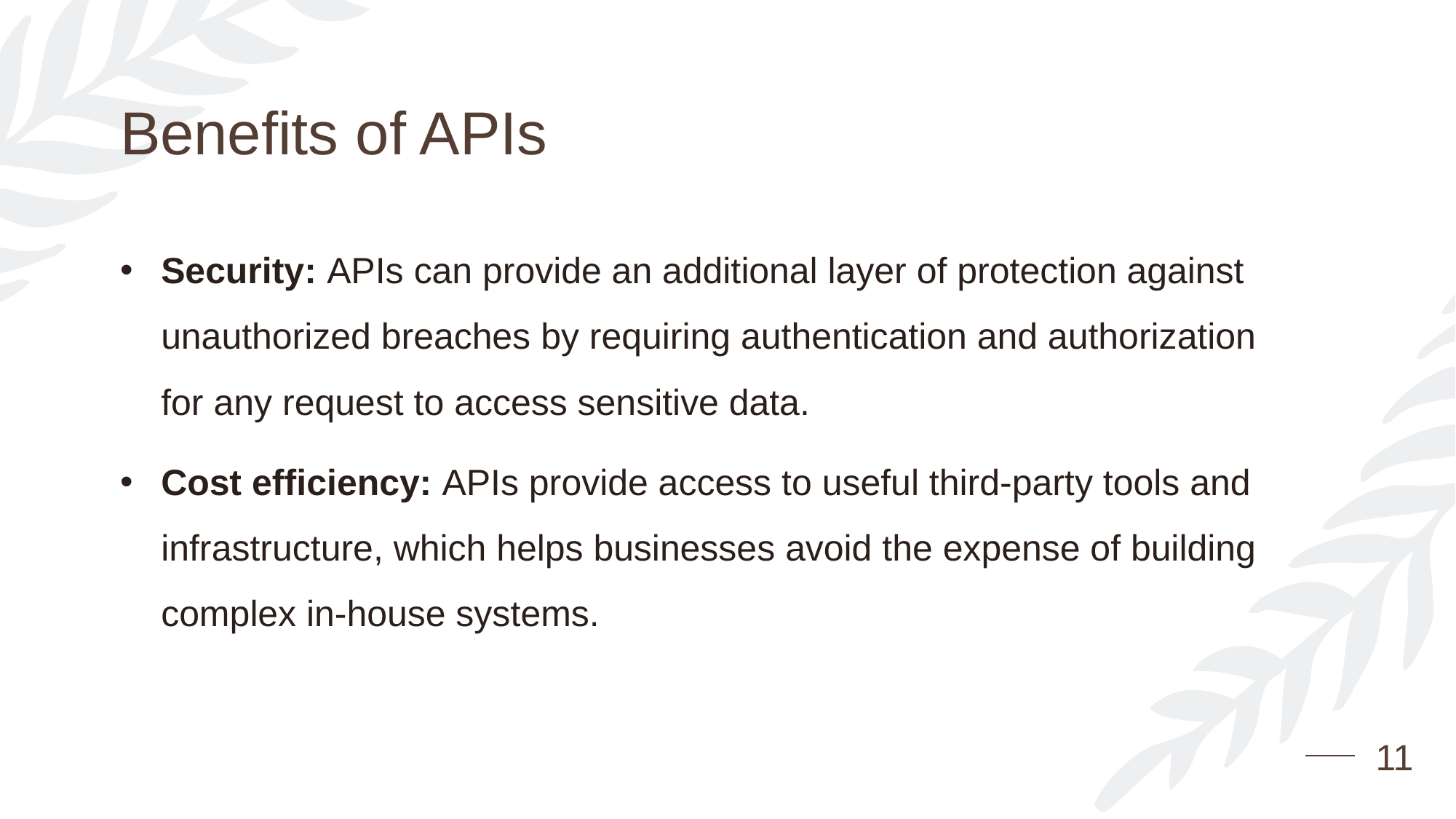

# Benefits of APIs
Security: APIs can provide an additional layer of protection against unauthorized breaches by requiring authentication and authorization for any request to access sensitive data.
Cost efficiency: APIs provide access to useful third-party tools and infrastructure, which helps businesses avoid the expense of building complex in-house systems.
11